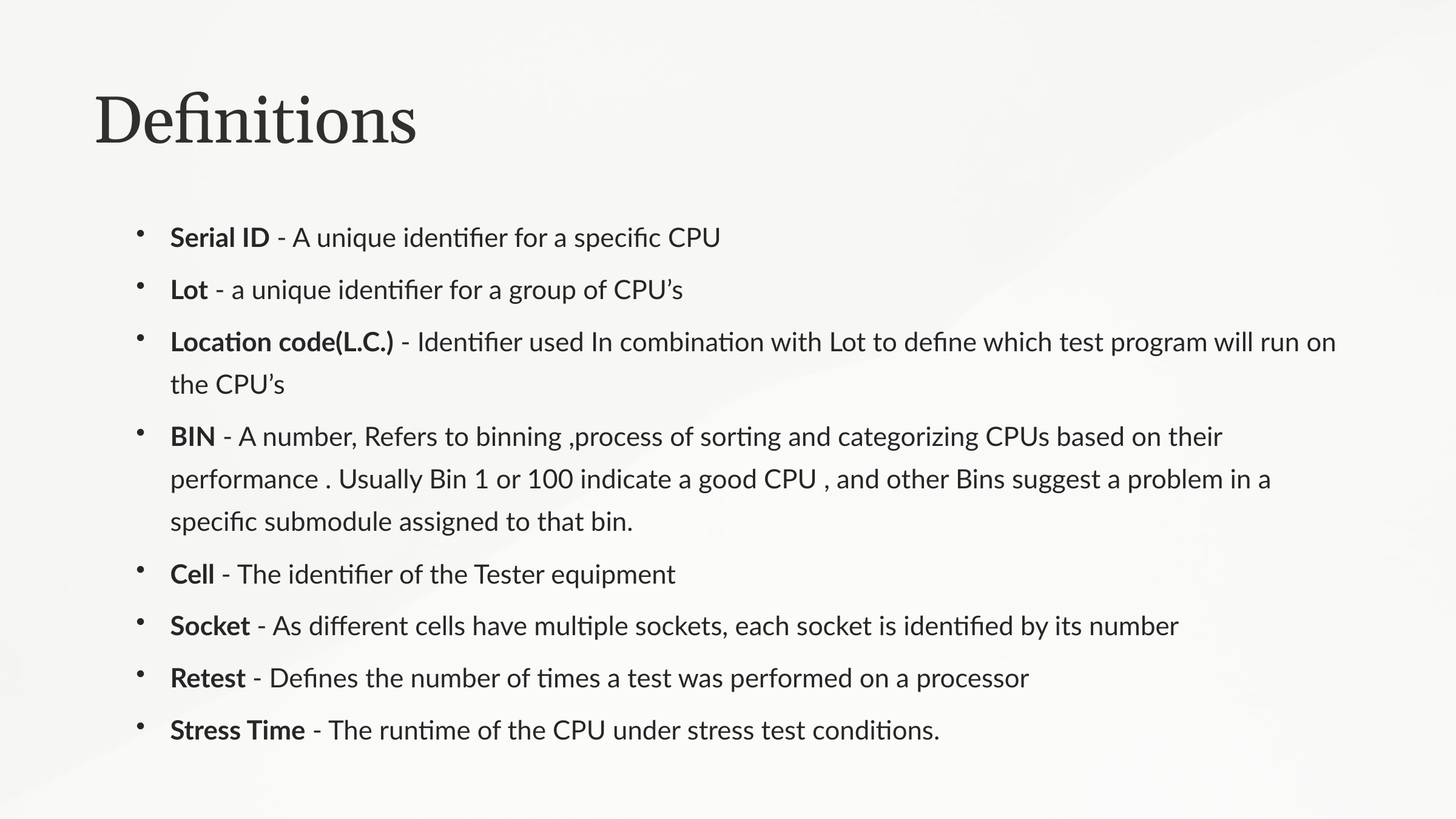

Definitions
Serial ID - A unique identifier for a specific CPU
Lot - a unique identifier for a group of CPU’s
Location code(L.C.) - Identifier used In combination with Lot to define which test program will run on the CPU’s
BIN - A number, Refers to binning ,process of sorting and categorizing CPUs based on their performance . Usually Bin 1 or 100 indicate a good CPU , and other Bins suggest a problem in a specific submodule assigned to that bin.
Cell - The identifier of the Tester equipment
Socket - As different cells have multiple sockets, each socket is identified by its number
Retest - Defines the number of times a test was performed on a processor
Stress Time - The runtime of the CPU under stress test conditions.